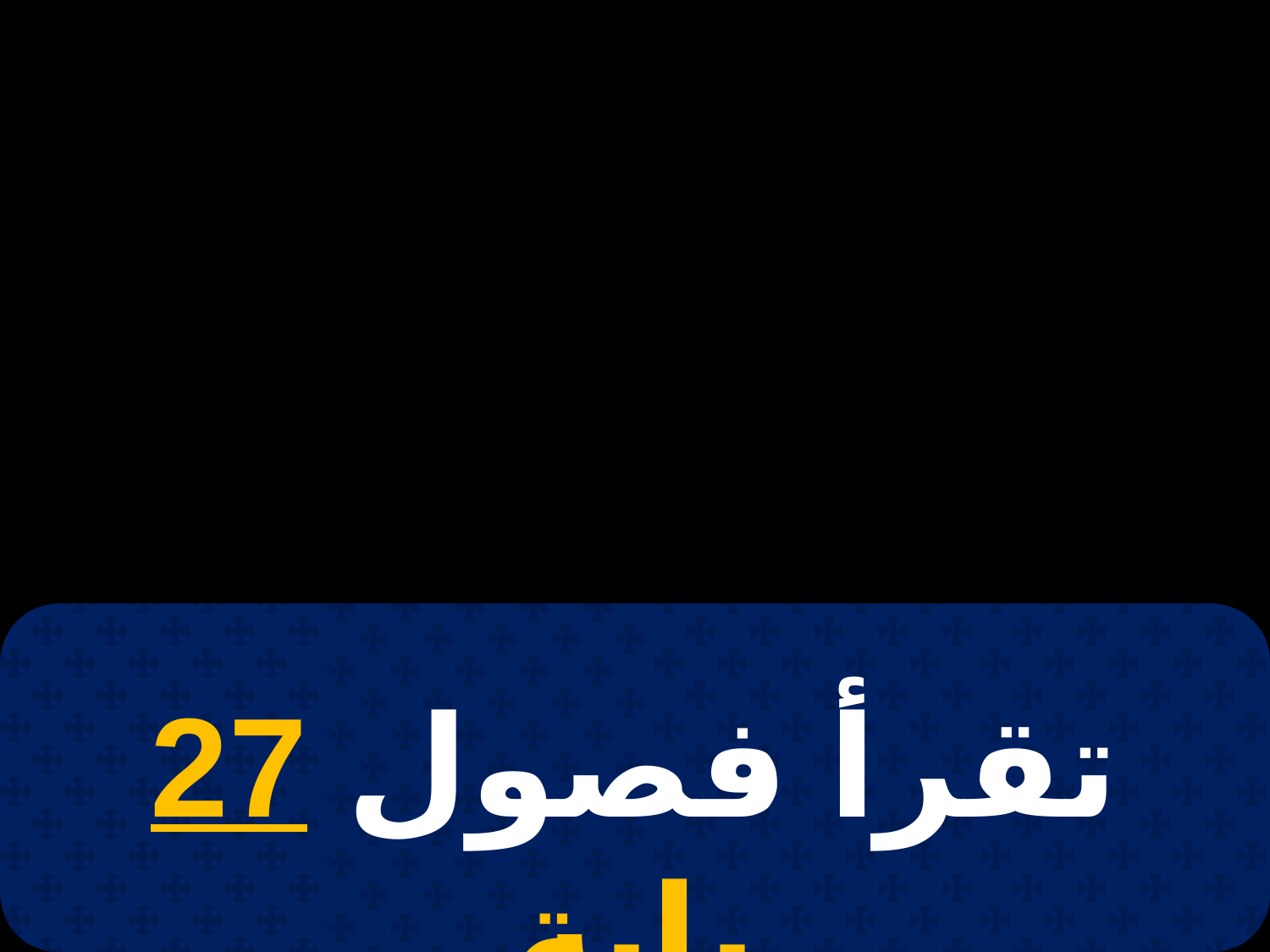

# 27 برمهات
تقرأ فصول 27 بابة